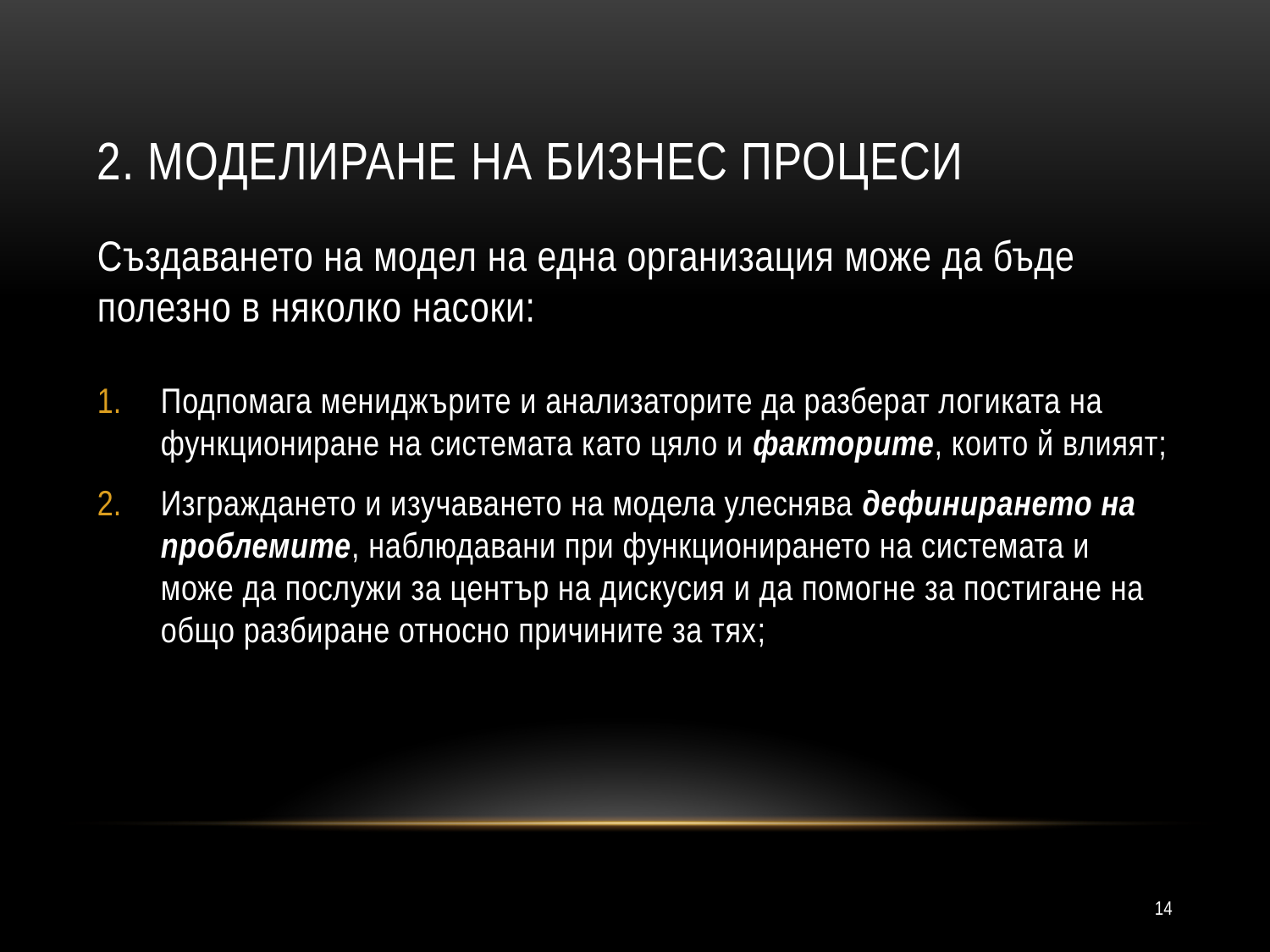

# 2. Моделиране на бизнес процеси
Създаването на модел на една организация може да бъде полезно в няколко насоки:

Подпомага мениджърите и анализаторите да разберат логиката на функциониране на системата като цяло и факторите, които й влияят;
Изграждането и изучаването на модела улеснява дефинирането на проблемите, наблюдавани при функционирането на системата и може да послужи за център на дискусия и да помогне за постигане на общо разбиране относно причините за тях;

14